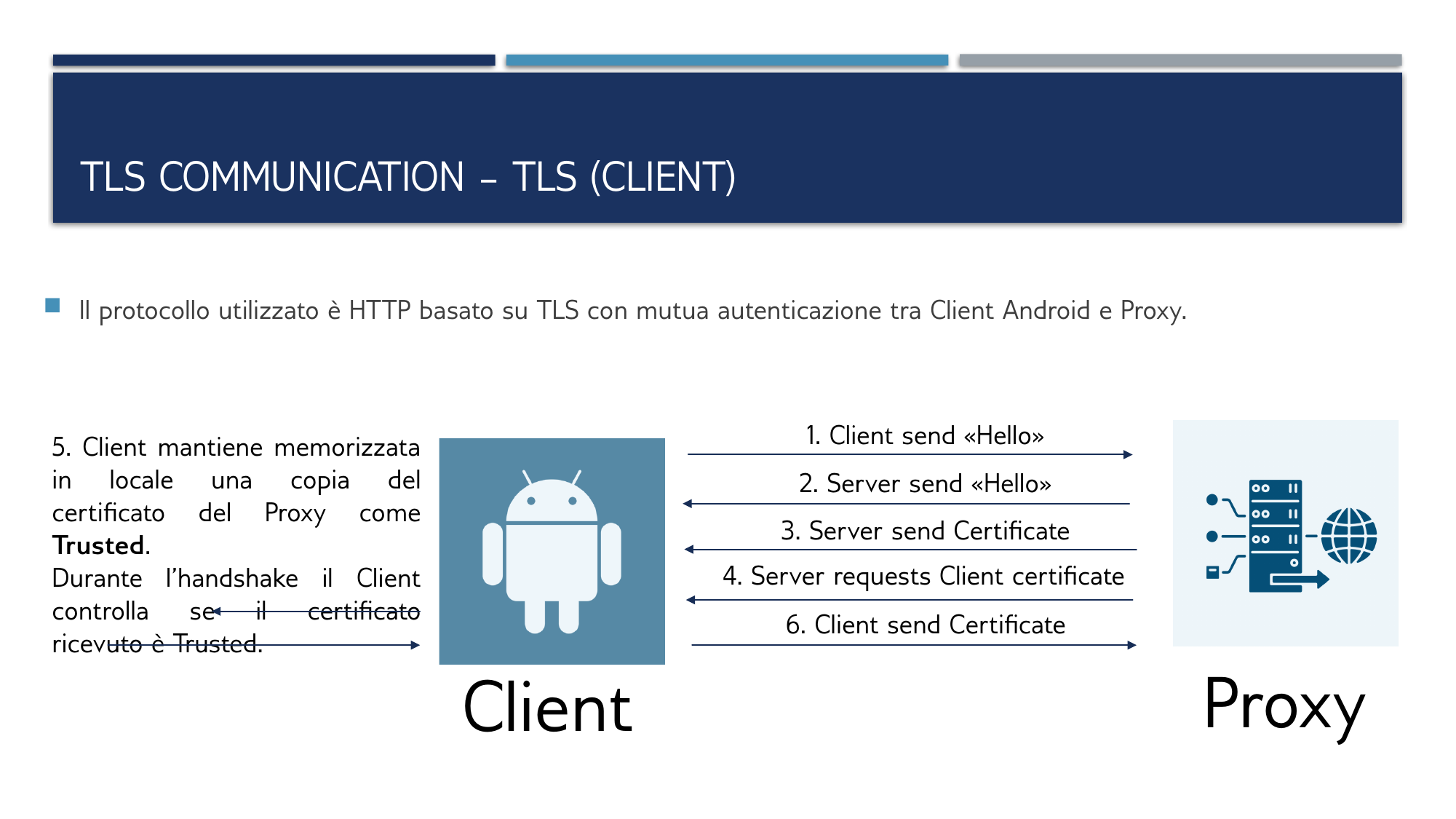

# TLS Communication – TLS (client)
Il protocollo utilizzato è HTTP basato su TLS con mutua autenticazione tra Client Android e Proxy.

1. Client send «Hello»
Client
Proxy
5. Client mantiene memorizzata in locale una copia del certificato del Proxy come Trusted.
Durante l’handshake il Client controlla se il certificato ricevuto è Trusted.
2. Server send «Hello»
3. Server send Certificate
4. Server requests Client certificate

6. Client send Certificate